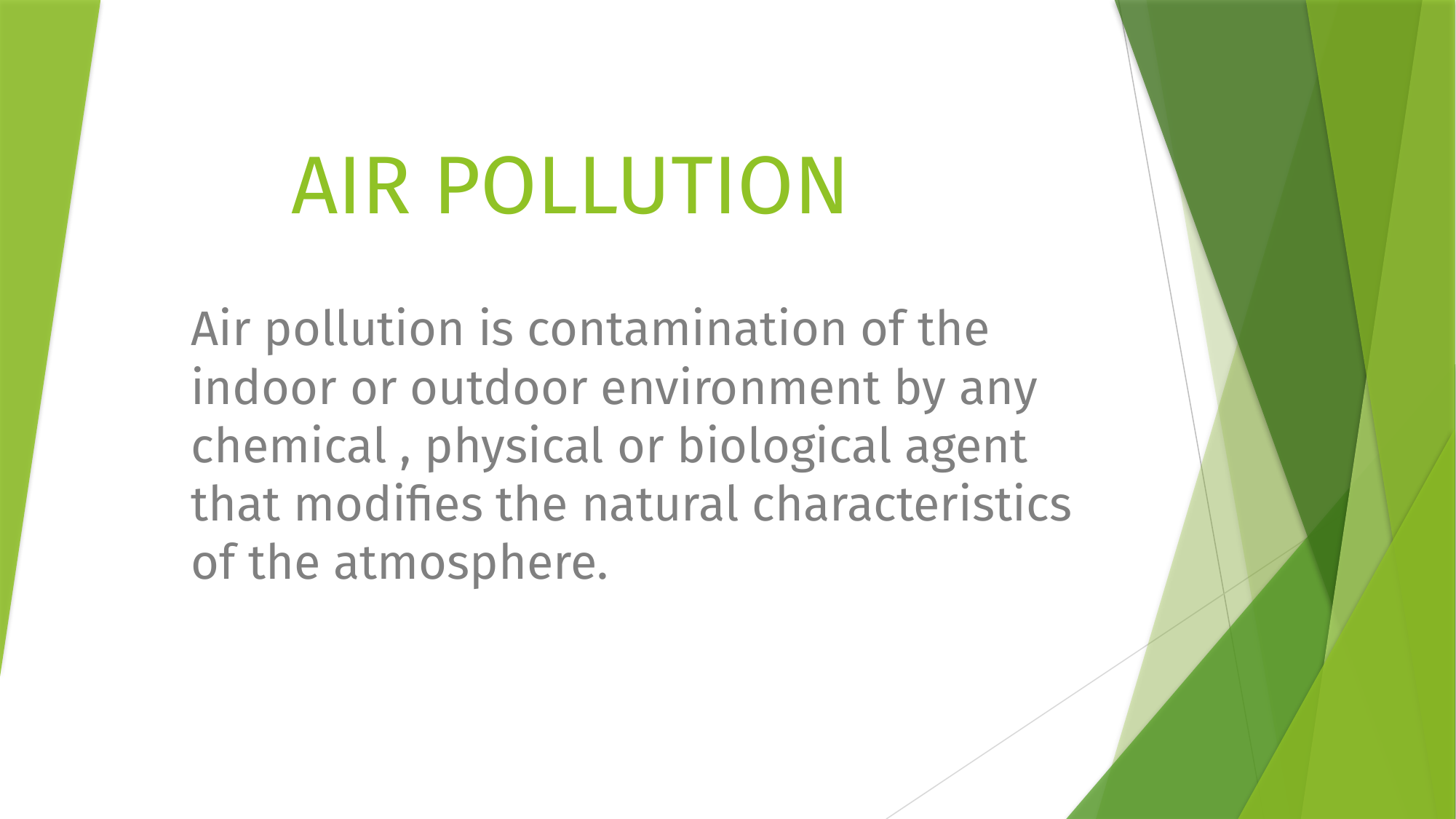

# AIR POLLUTION
Air pollution is contamination of the indoor or outdoor environment by any chemical , physical or biological agent that modifies the natural characteristics of the atmosphere.